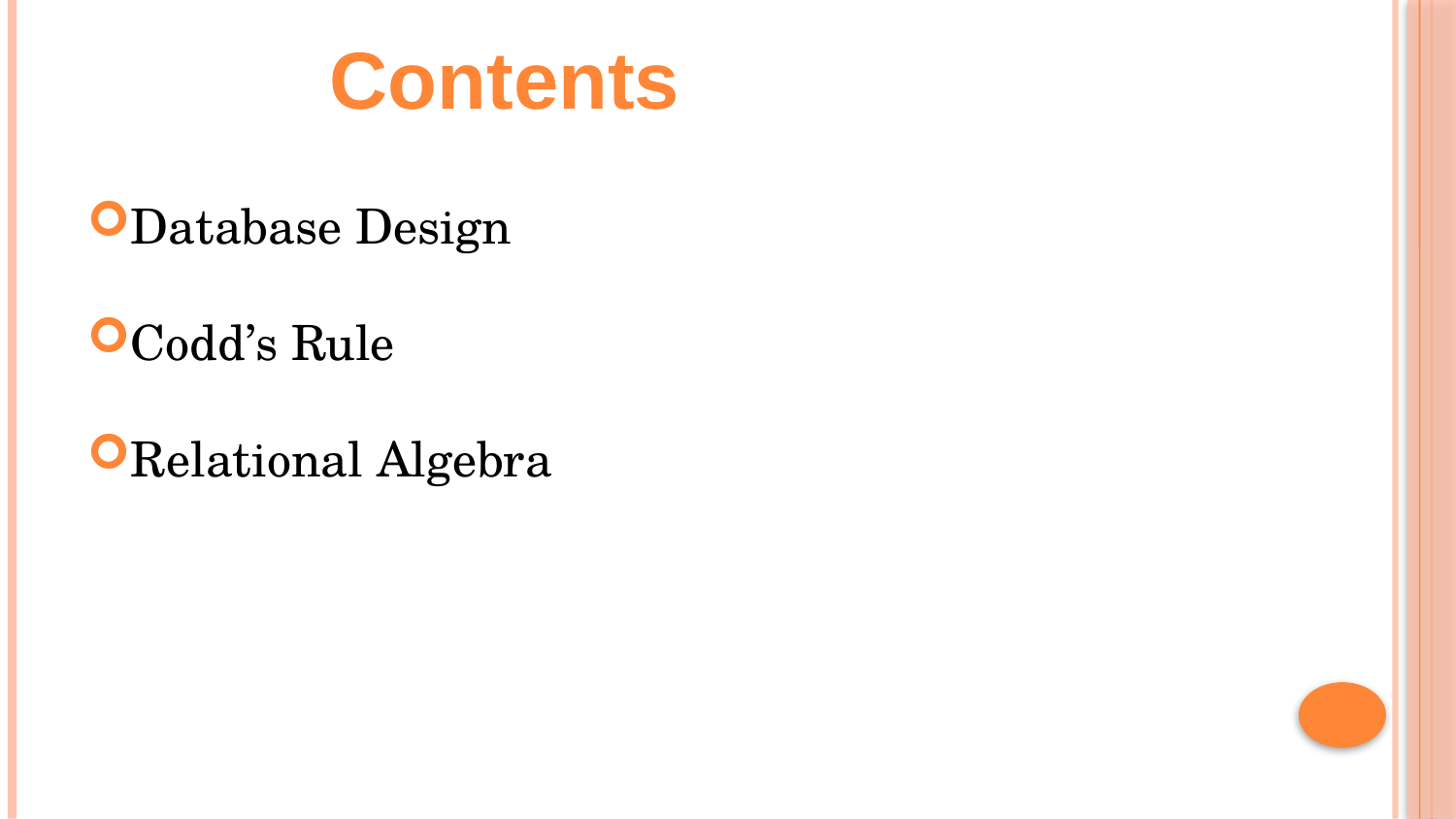

Contents

Database Design

Codd’s Rule

Relational Algebra